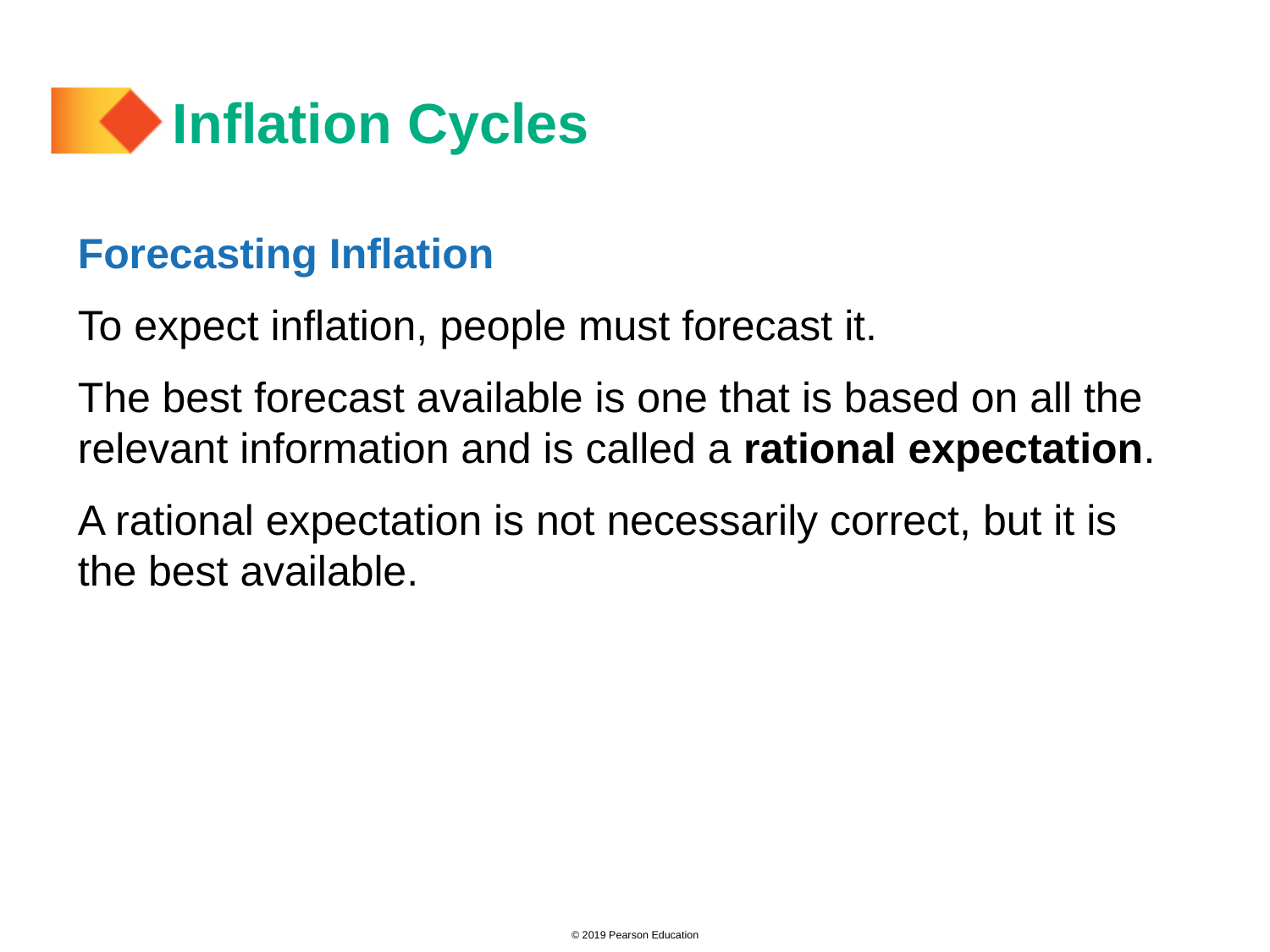

# Inflation Cycles
Forecasting Inflation
To expect inflation, people must forecast it.
The best forecast available is one that is based on all the relevant information and is called a rational expectation.
A rational expectation is not necessarily correct, but it is the best available.